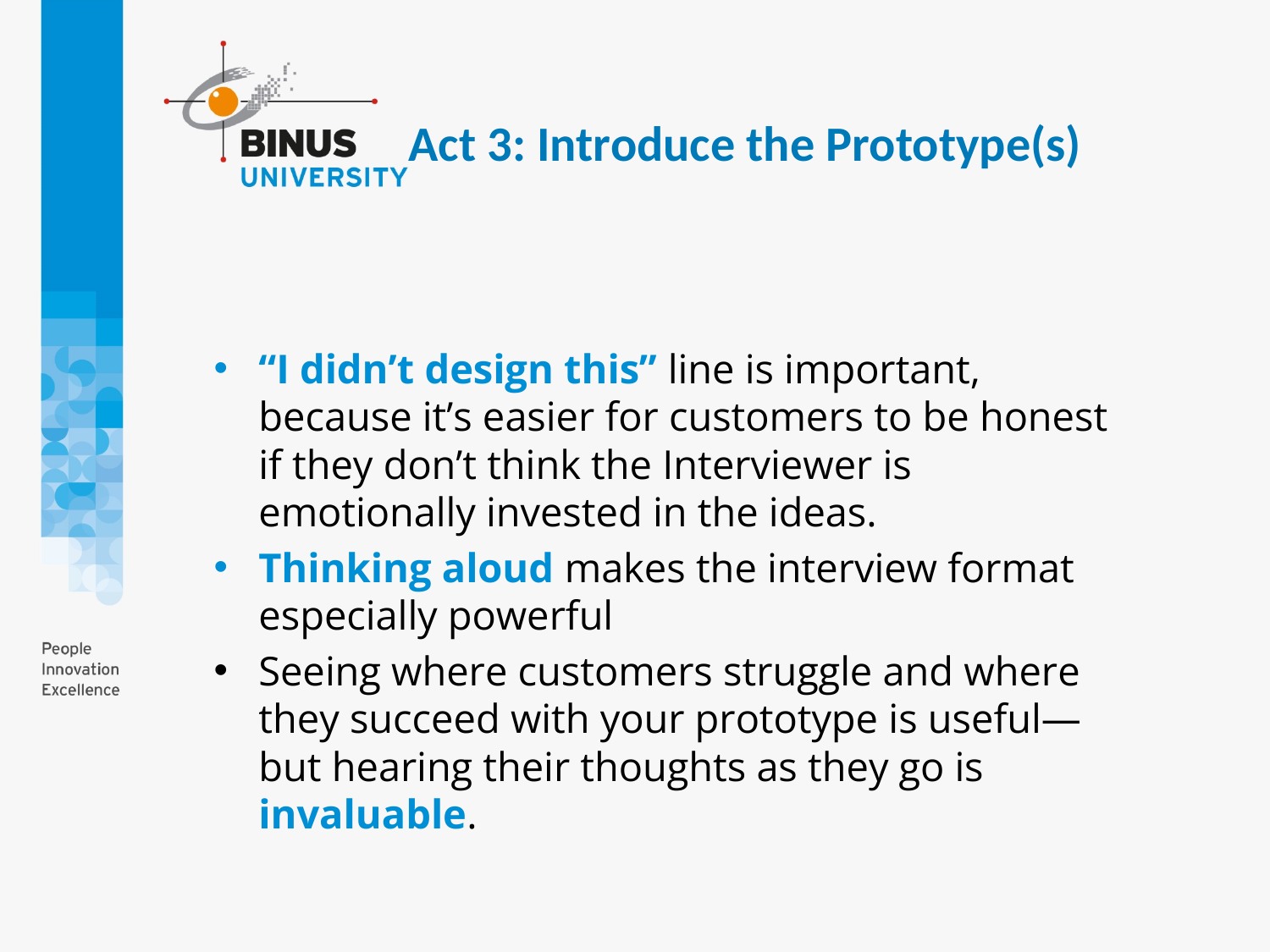

Act 3: Introduce the Prototype(s)
“I didn’t design this” line is important, because it’s easier for customers to be honest if they don’t think the Interviewer is emotionally invested in the ideas.
Thinking aloud makes the interview format especially powerful
Seeing where customers struggle and where they succeed with your prototype is useful—but hearing their thoughts as they go is invaluable.